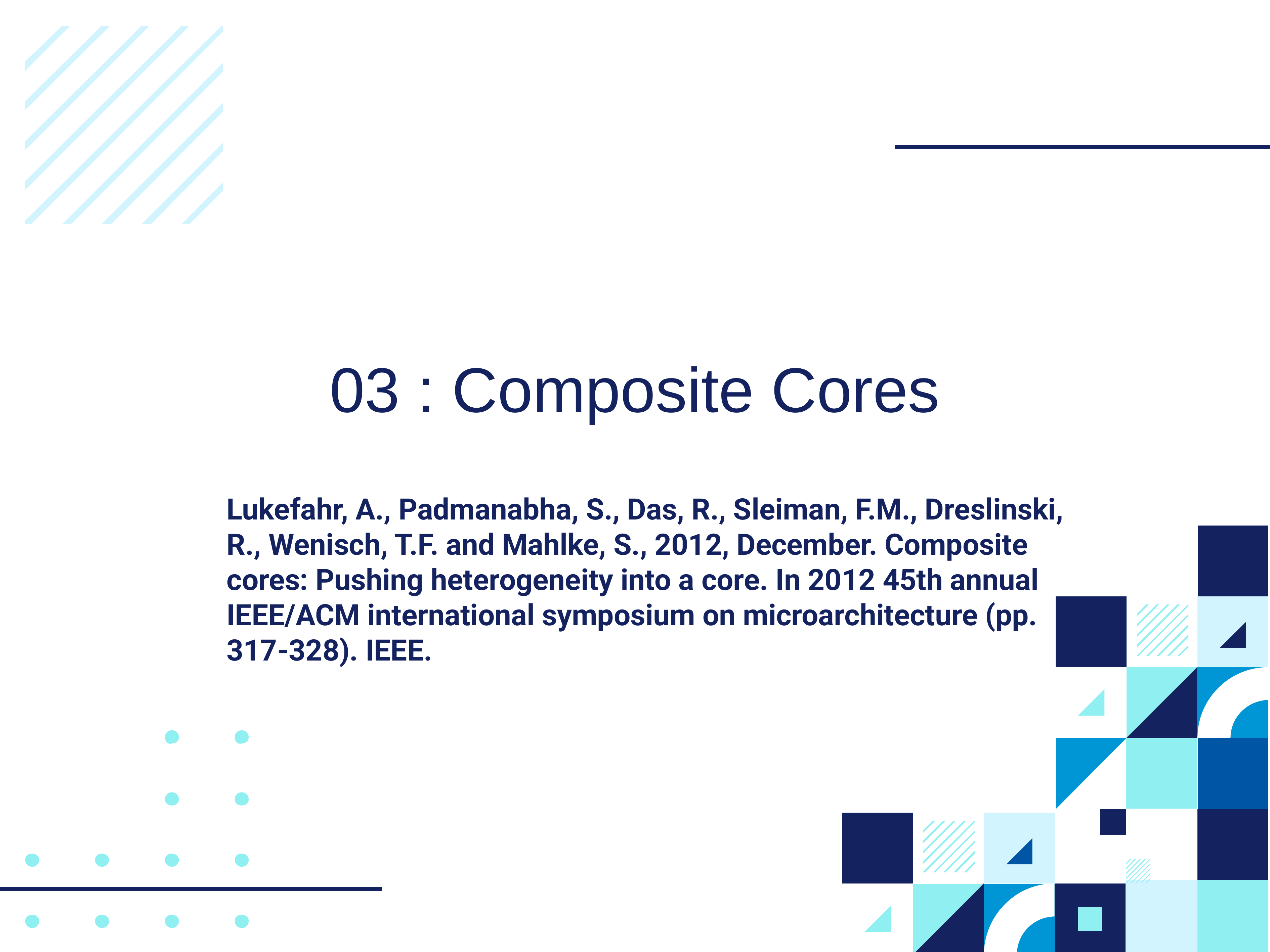

# 03 : Composite Cores
Lukefahr, A., Padmanabha, S., Das, R., Sleiman, F.M., Dreslinski, R., Wenisch, T.F. and Mahlke, S., 2012, December. Composite cores: Pushing heterogeneity into a core. In 2012 45th annual IEEE/ACM international symposium on microarchitecture (pp. 317-328). IEEE.